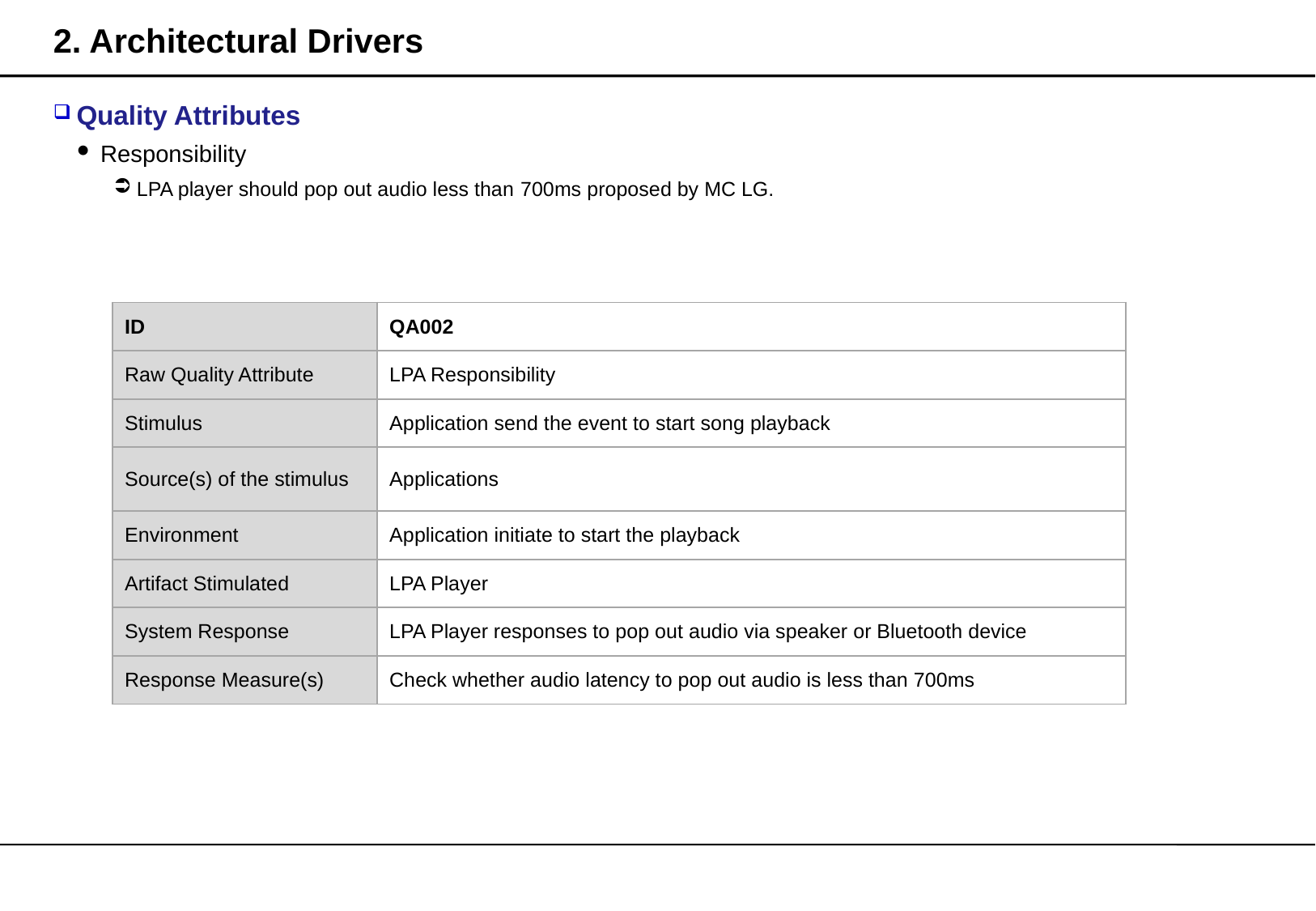

# 2. Architectural Drivers

Quality Attributes
Responsibility
LPA player should pop out audio less than 700ms proposed by MC LG.

| ID | QA002 |
| --- | --- |
| Raw Quality Attribute | LPA Responsibility |
| Stimulus | Application send the event to start song playback |
| Source(s) of the stimulus | Applications |
| Environment | Application initiate to start the playback |
| Artifact Stimulated | LPA Player |
| System Response | LPA Player responses to pop out audio via speaker or Bluetooth device |
| Response Measure(s) | Check whether audio latency to pop out audio is less than 700ms |